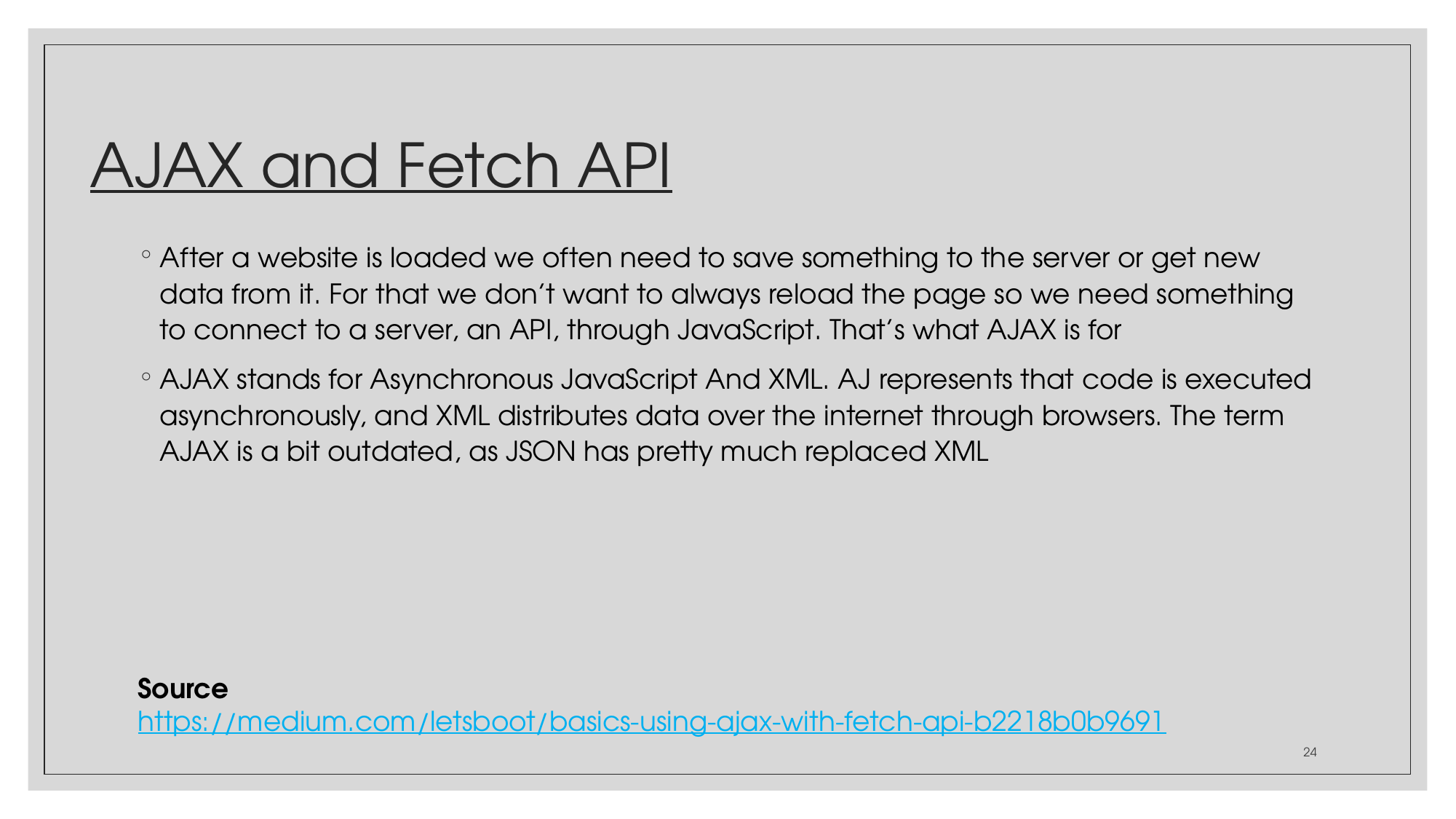

# AJAX and Fetch API
After a website is loaded we often need to save something to the server or get new data from it. For that we don’t want to always reload the page so we need something to connect to a server, an API, through JavaScript. That’s what AJAX is for
AJAX stands for Asynchronous JavaScript And XML. AJ represents that code is executed asynchronously, and XML distributes data over the internet through browsers. The term AJAX is a bit outdated, as JSON has pretty much replaced XML
Source
https://medium.com/letsboot/basics-using-ajax-with-fetch-api-b2218b0b9691
24